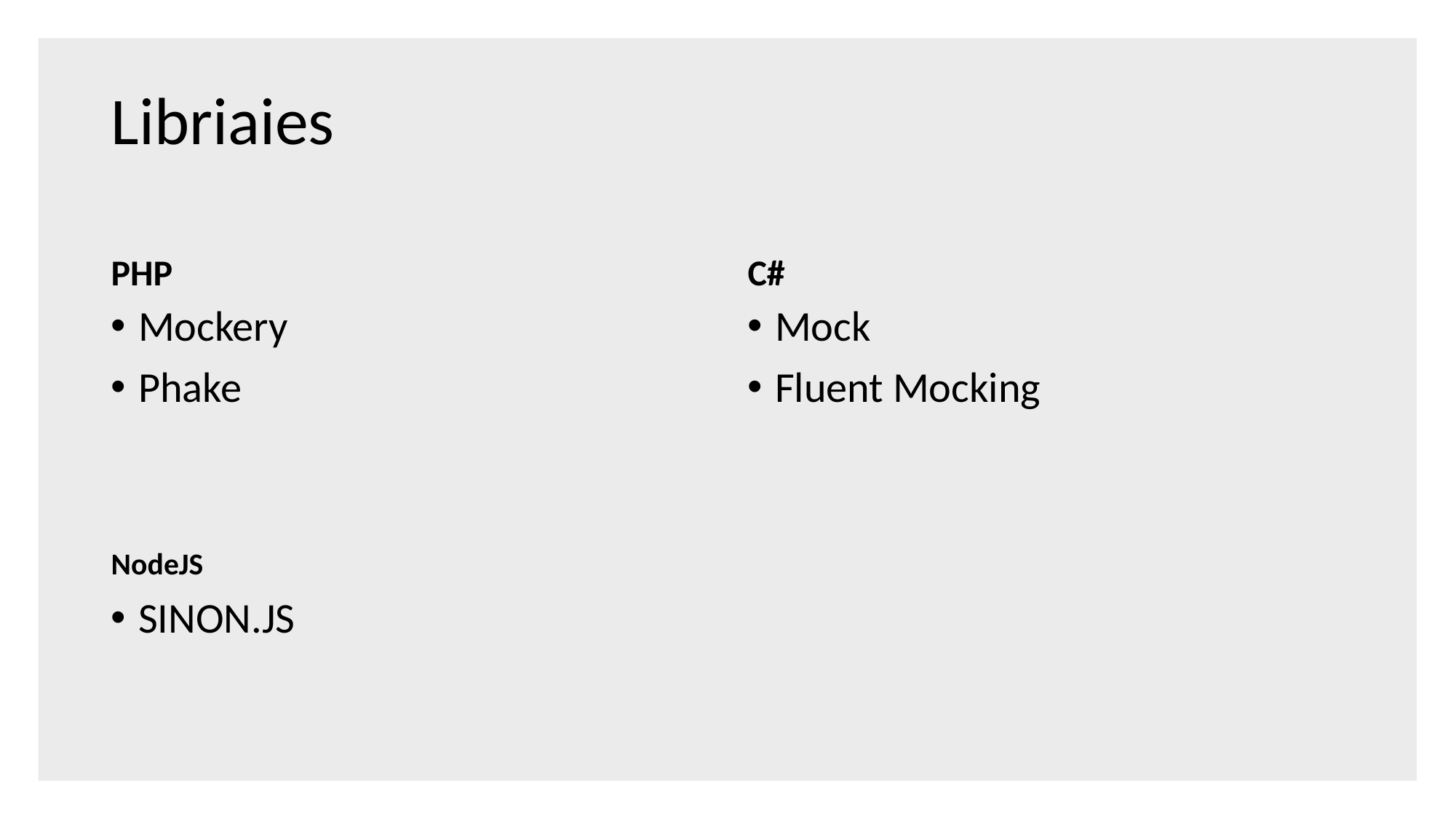

# Libriaies
PHP
C#
Mockery
Phake

NodeJS
SINON.JS
Mock
Fluent Mocking